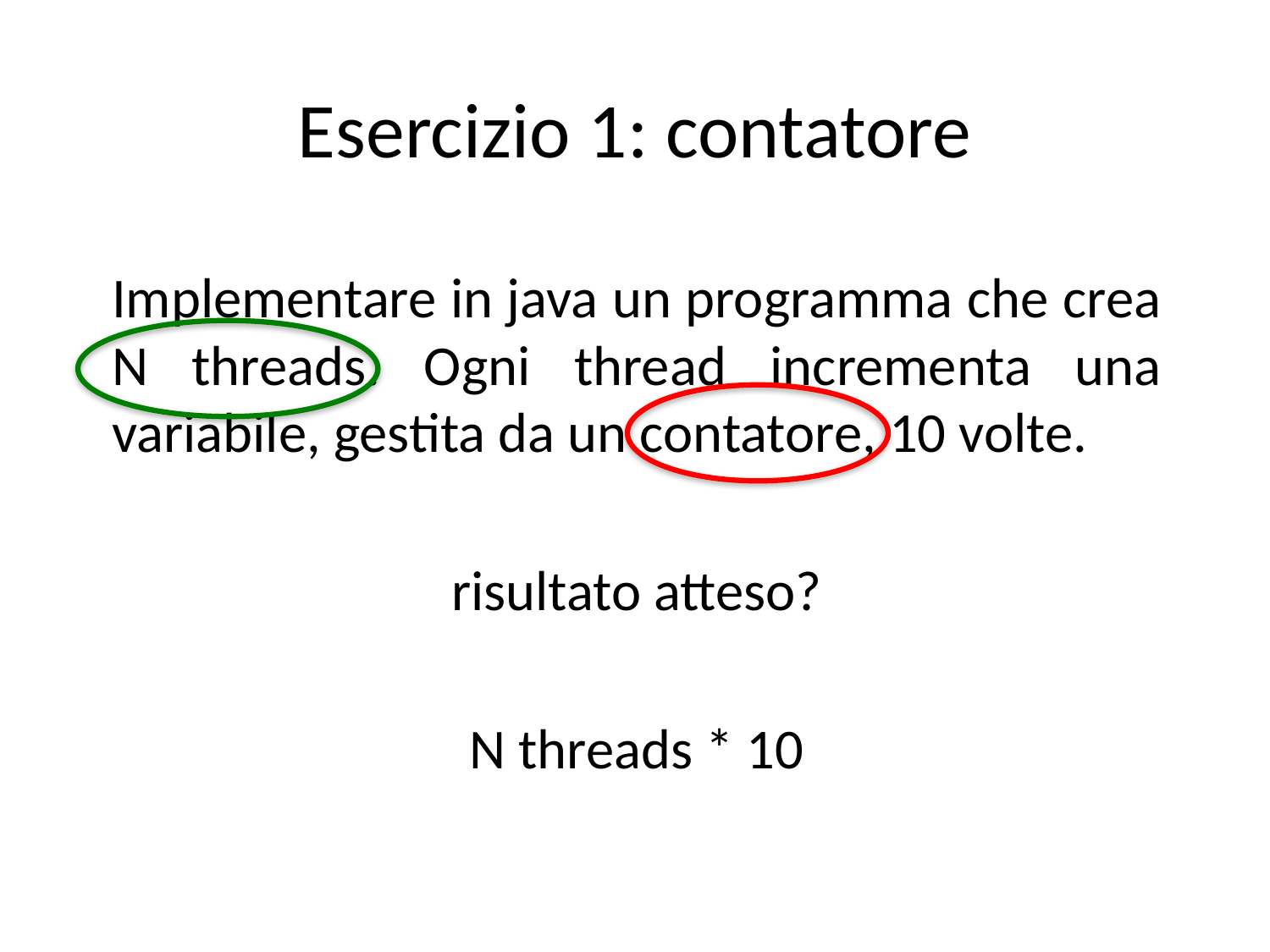

# Esercizio 1: contatore
Implementare in java un programma che crea N threads. Ogni thread incrementa una variabile, gestita da un contatore, 10 volte.

risultato atteso?

N threads * 10